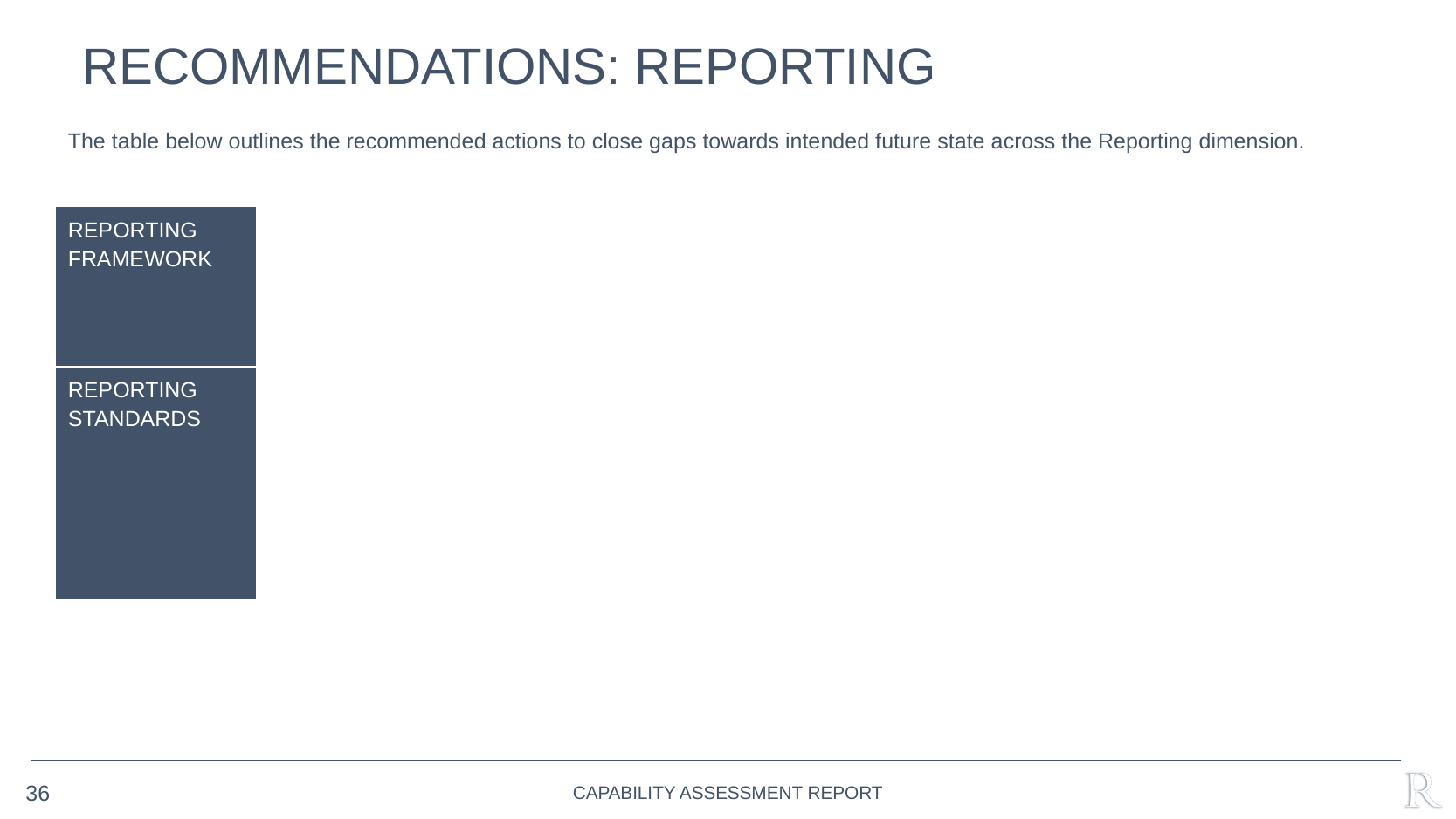

# Recommendations: Reporting
The table below outlines the recommended actions to close gaps towards intended future state across the Reporting dimension.
| REPORTING Framework |  |
| --- | --- |
| REPORTING STANDARDS |  |
36
Capability ASSESSMENT Report